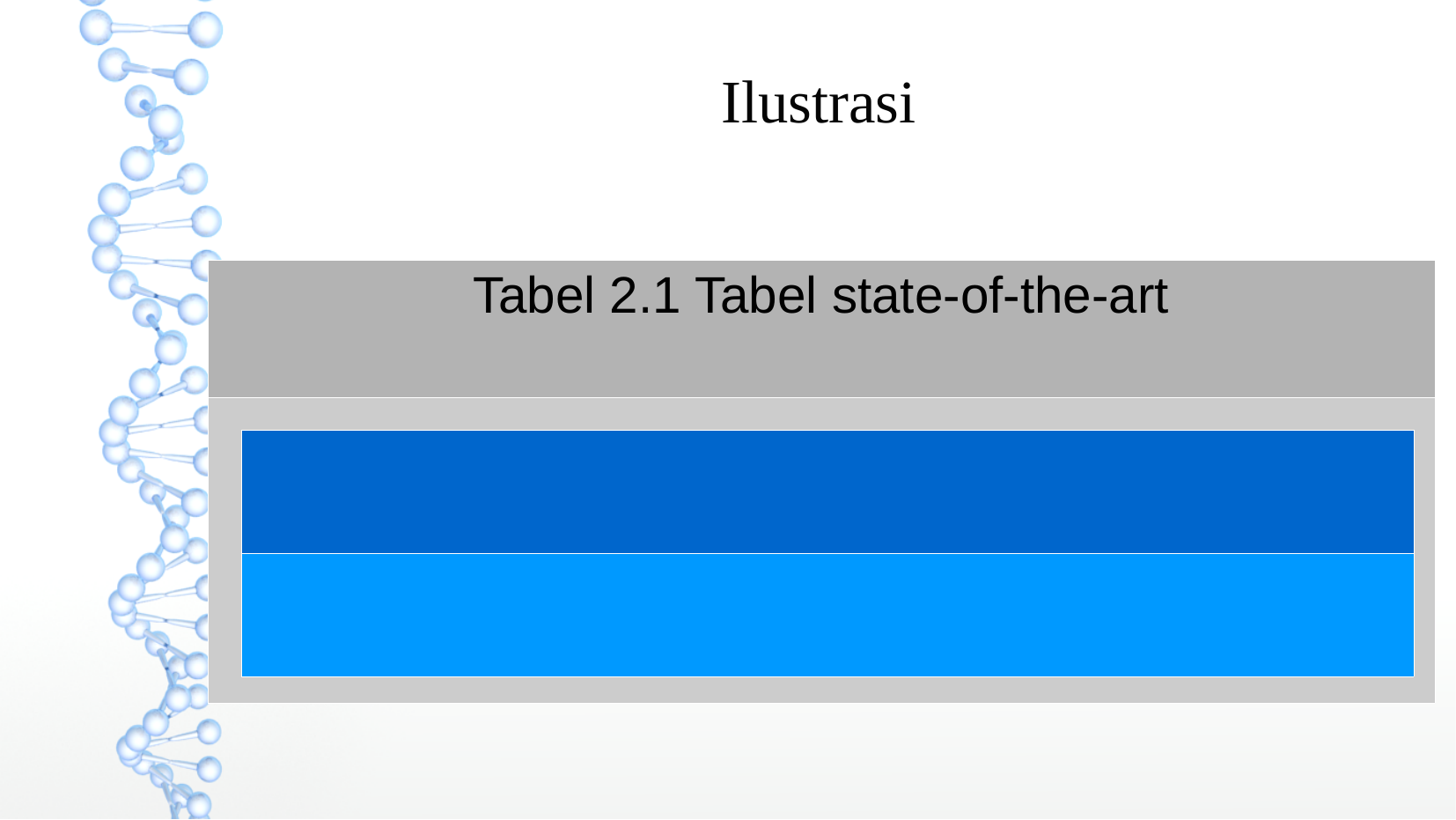

Ilustrasi
| Tabel 2.1 Tabel state-of-the-art |
| --- |
|  |
|  |
| --- |
|  |